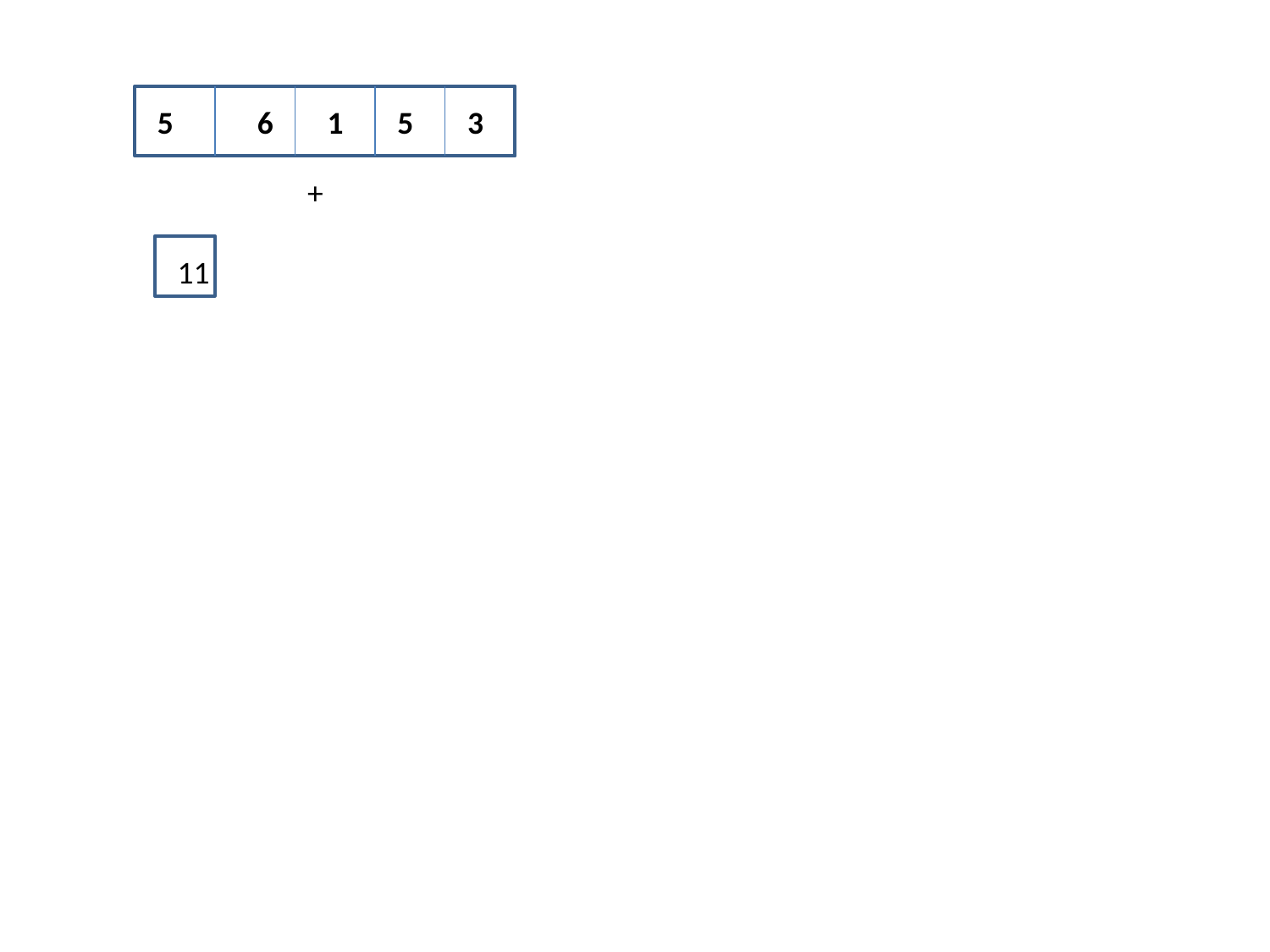

5
6
1
5
3
+

11